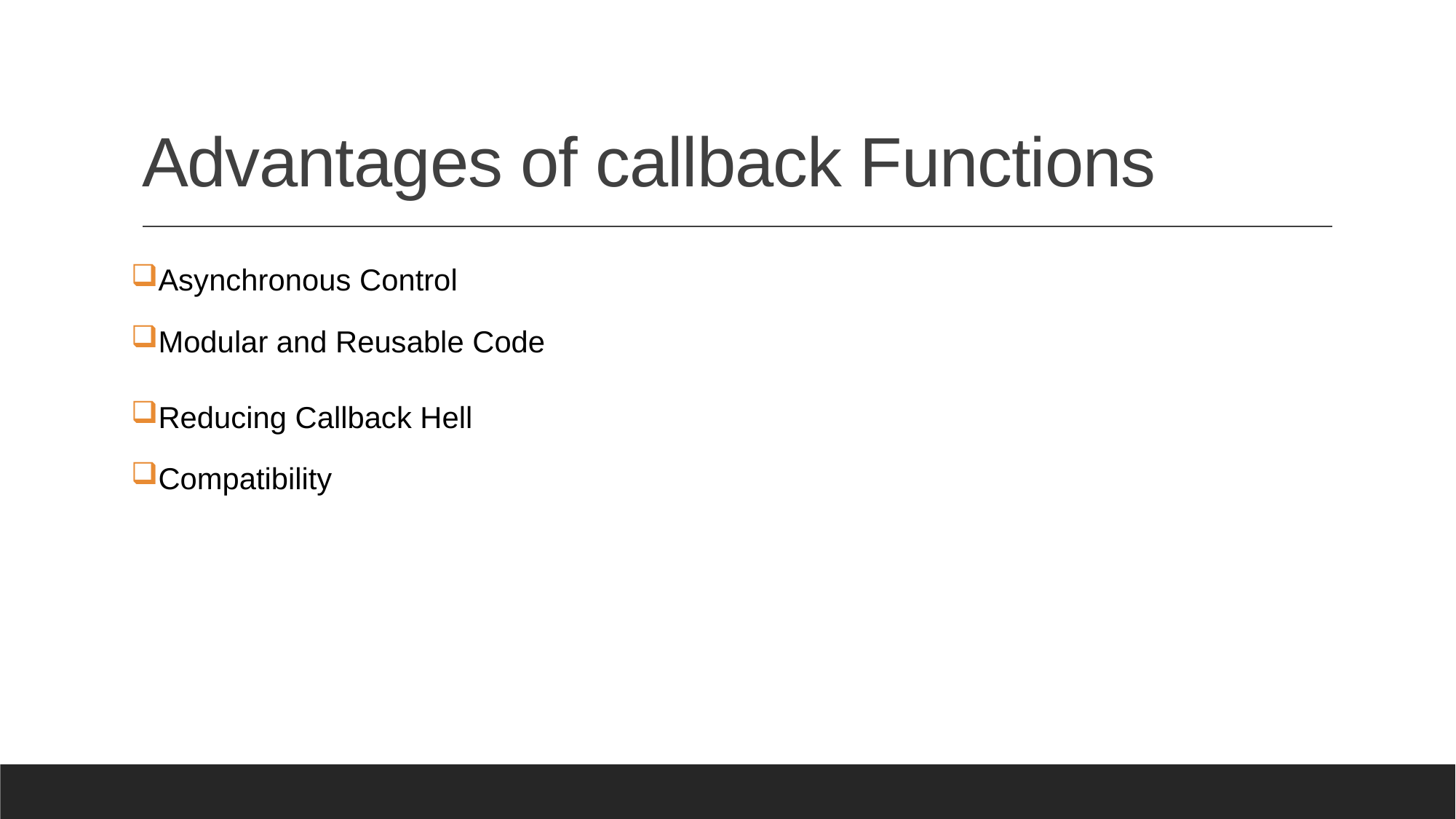

# Advantages of callback Functions
Asynchronous Control
Modular and Reusable Code
Reducing Callback Hell
Compatibility